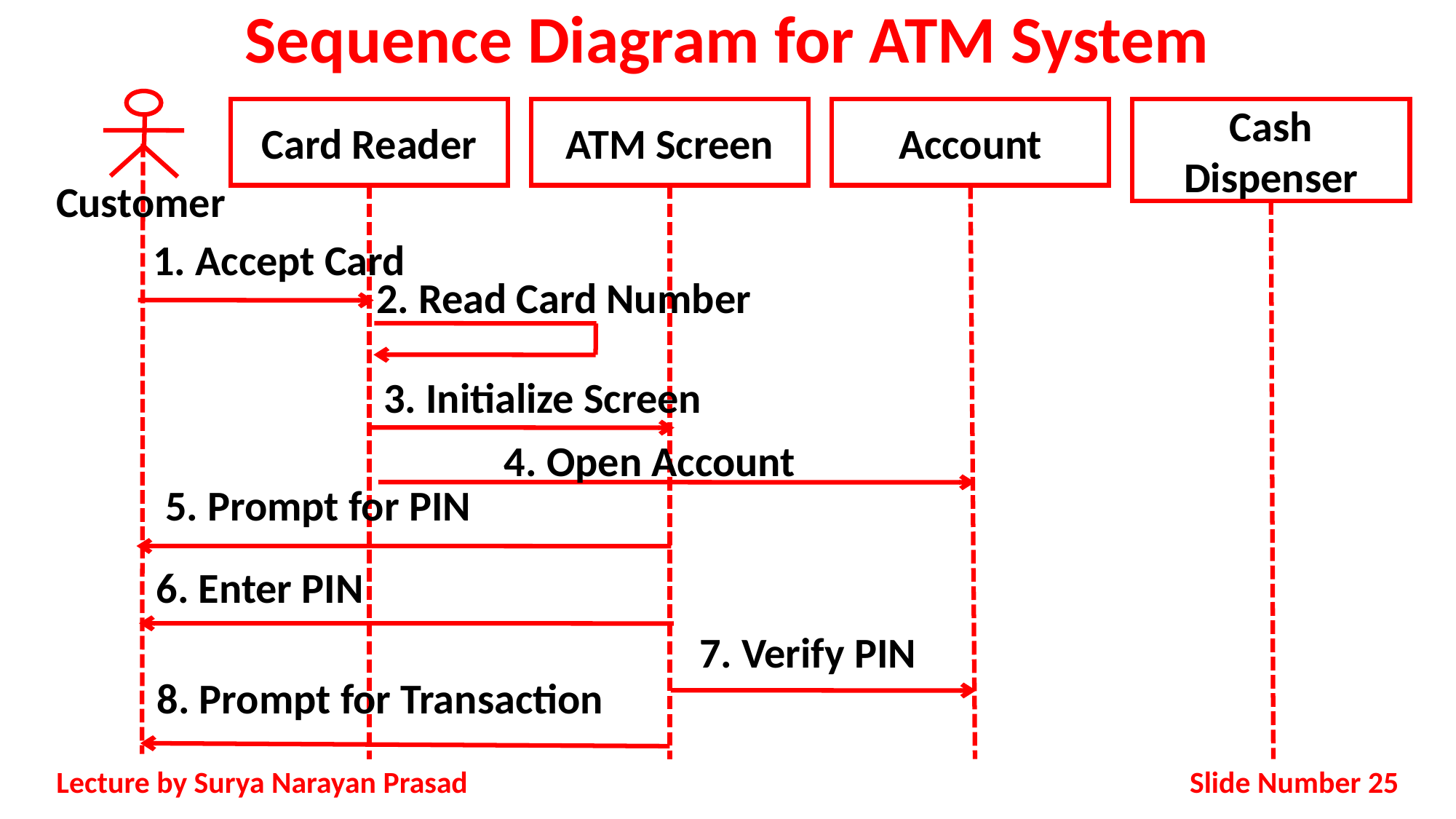

# Sequence Diagram for ATM System

Card Reader
ATM Screen
Account
Cash Dispenser
Customer
1. Accept Card
2. Read Card Number
3. Initialize Screen
4. Open Account
5. Prompt for PIN
6. Enter PIN
8. Prompt for Transaction
7. Verify PIN
Slide Number 25
Lecture by Surya Narayan Prasad